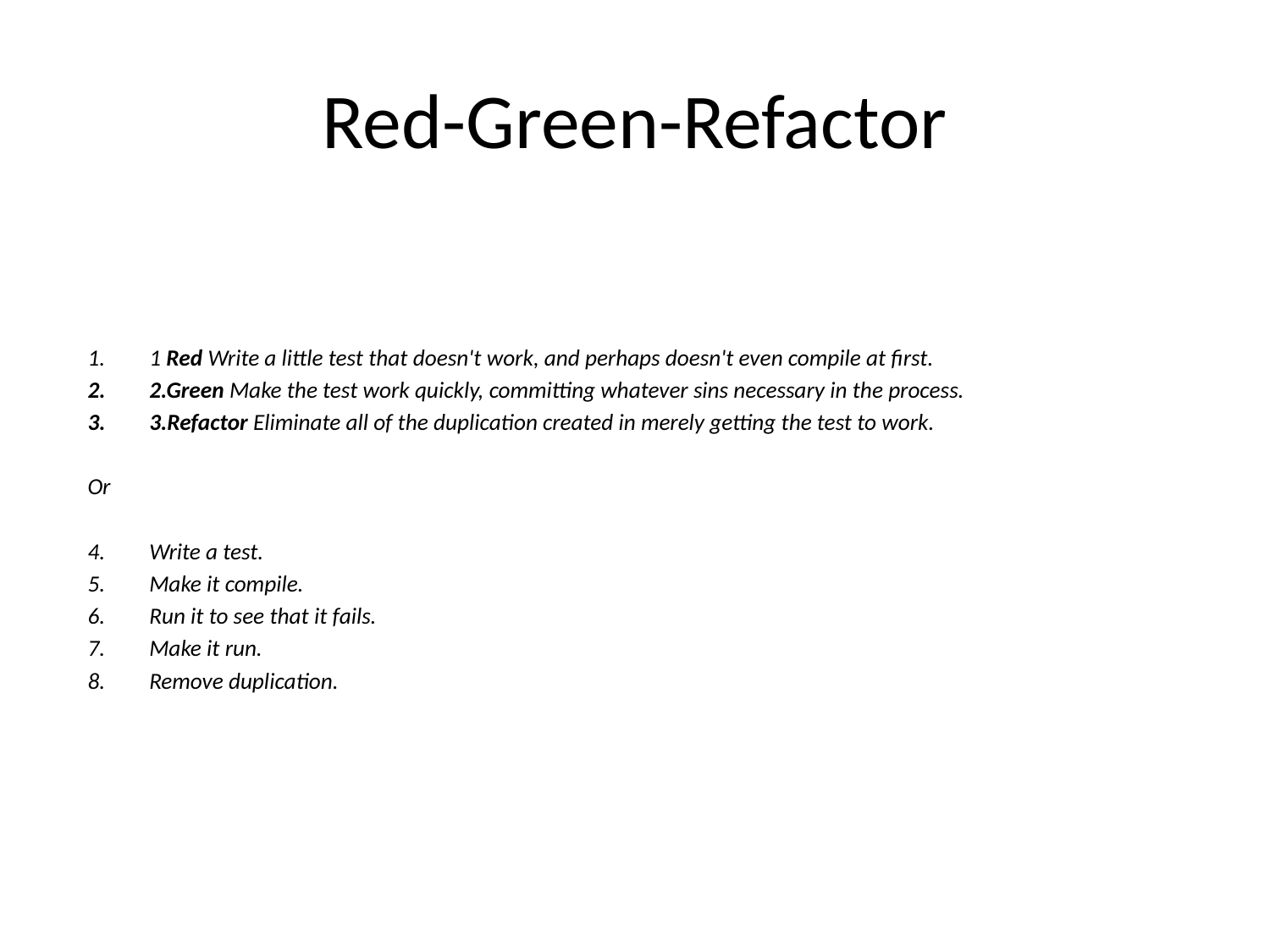

# Red-Green-Refactor
1 Red Write a little test that doesn't work, and perhaps doesn't even compile at first.
2.Green Make the test work quickly, committing whatever sins necessary in the process.
3.Refactor Eliminate all of the duplication created in merely getting the test to work.

Or

Write a test.
Make it compile.
Run it to see that it fails.
Make it run.
Remove duplication.